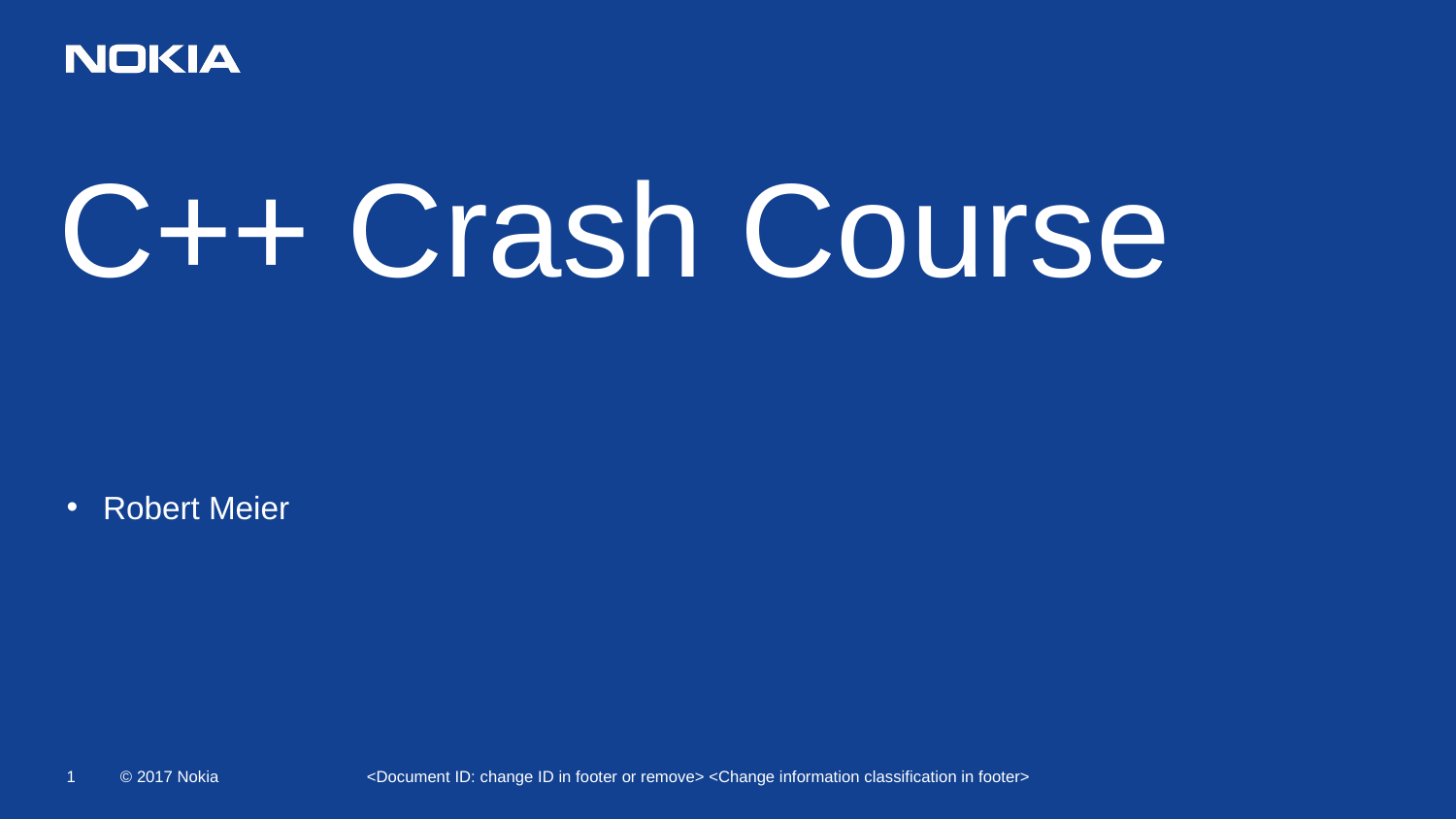

C++ Crash Course
Robert Meier
<Document ID: change ID in footer or remove> <Change information classification in footer>